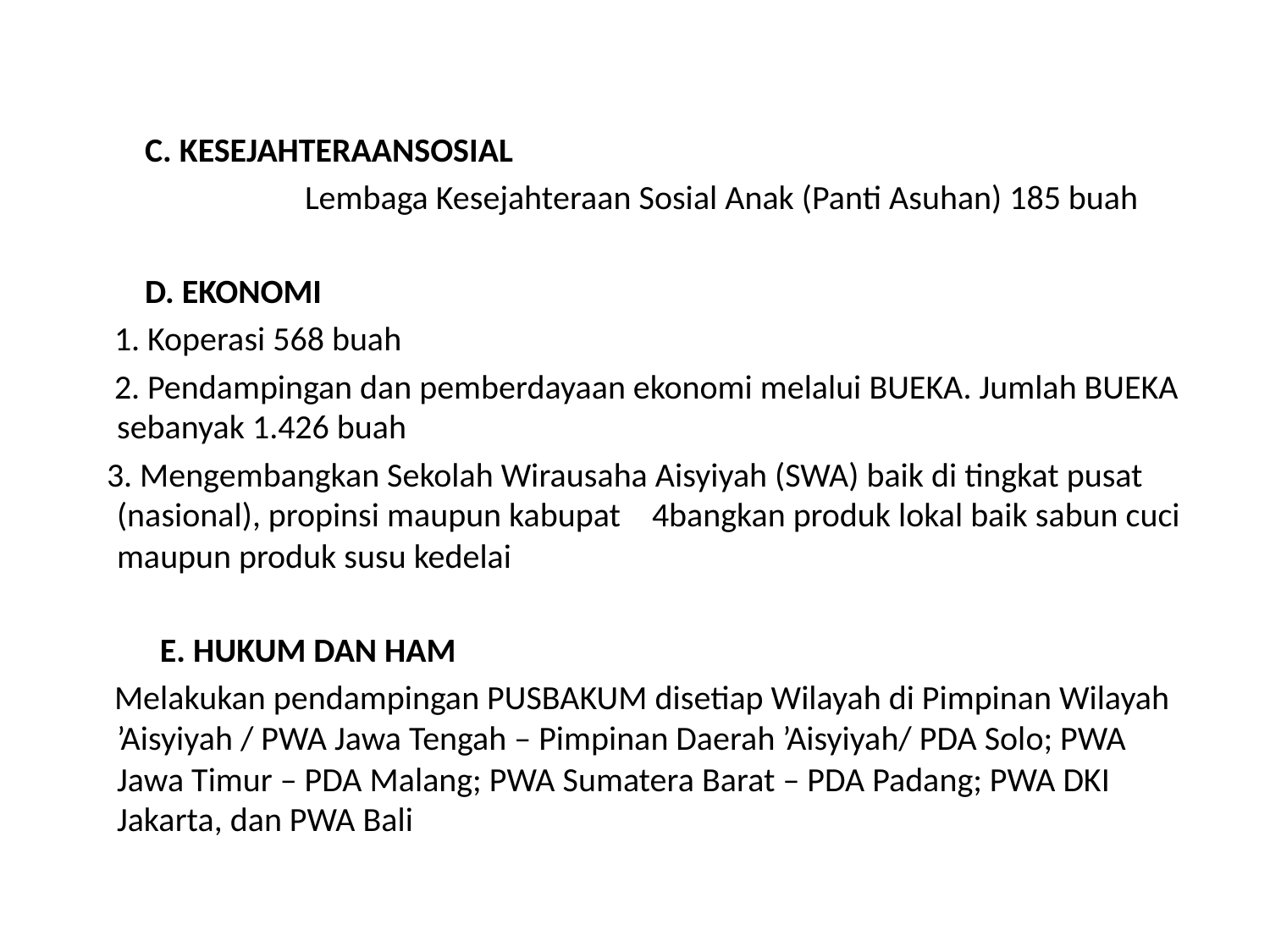

C. KESEJAHTERAANSOSIAL
                              Lembaga Kesejahteraan Sosial Anak (Panti Asuhan) 185 buah

         D. EKONOMI
     1. Koperasi 568 buah
     2. Pendampingan dan pemberdayaan ekonomi melalui BUEKA. Jumlah BUEKA sebanyak 1.426 buah
    3. Mengembangkan Sekolah Wirausaha Aisyiyah (SWA) baik di tingkat pusat (nasional), propinsi maupun kabupat    4bangkan produk lokal baik sabun cuci maupun produk susu kedelai

           E. HUKUM DAN HAM
     Melakukan pendampingan PUSBAKUM disetiap Wilayah di Pimpinan Wilayah ’Aisyiyah / PWA Jawa Tengah – Pimpinan Daerah ’Aisyiyah/ PDA Solo; PWA Jawa Timur – PDA Malang; PWA Sumatera Barat – PDA Padang; PWA DKI Jakarta, dan PWA Bali